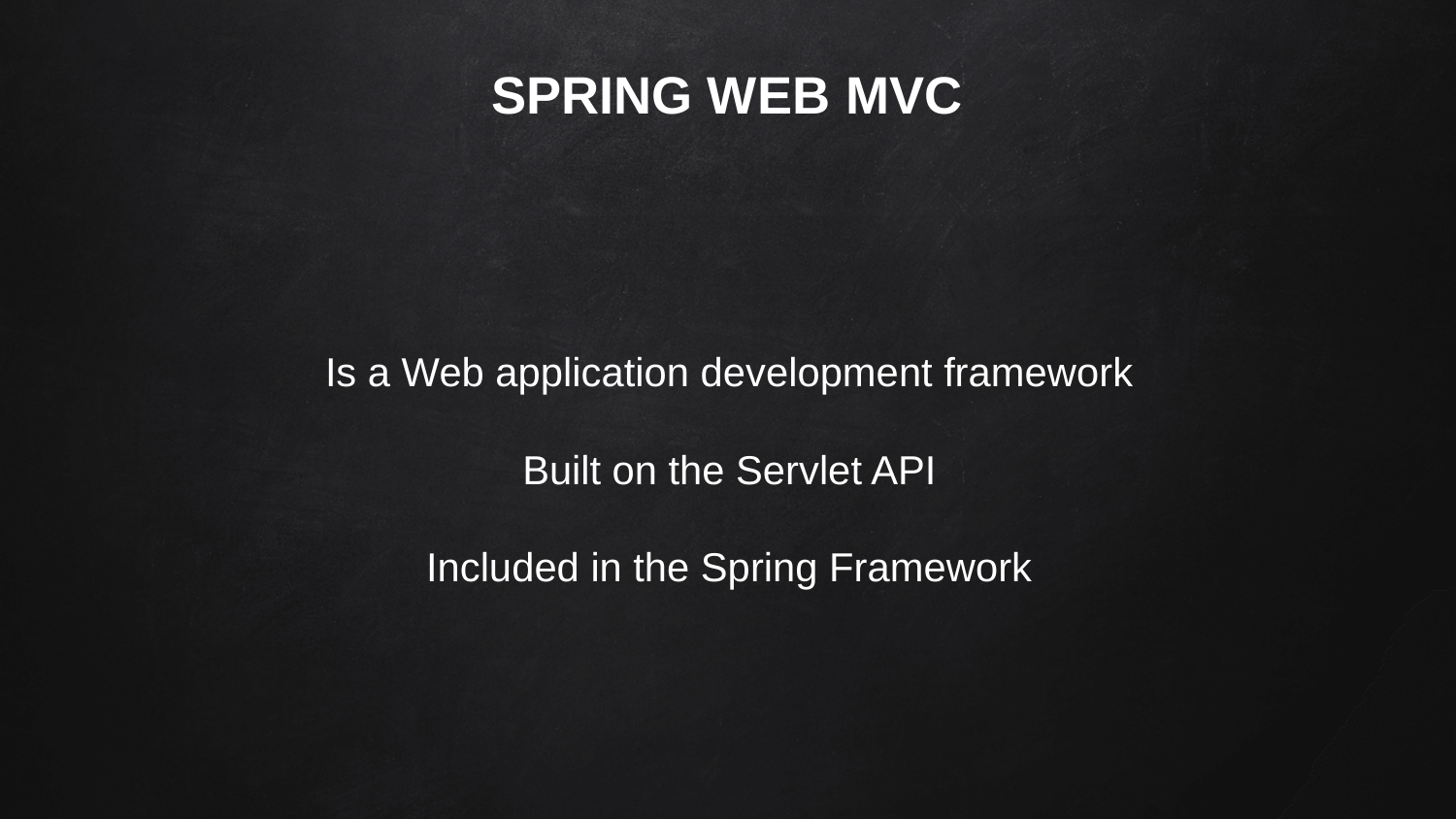

# SPRING WEB MVC
Is a Web application development framework

Built on the Servlet API

Included in the Spring Framework